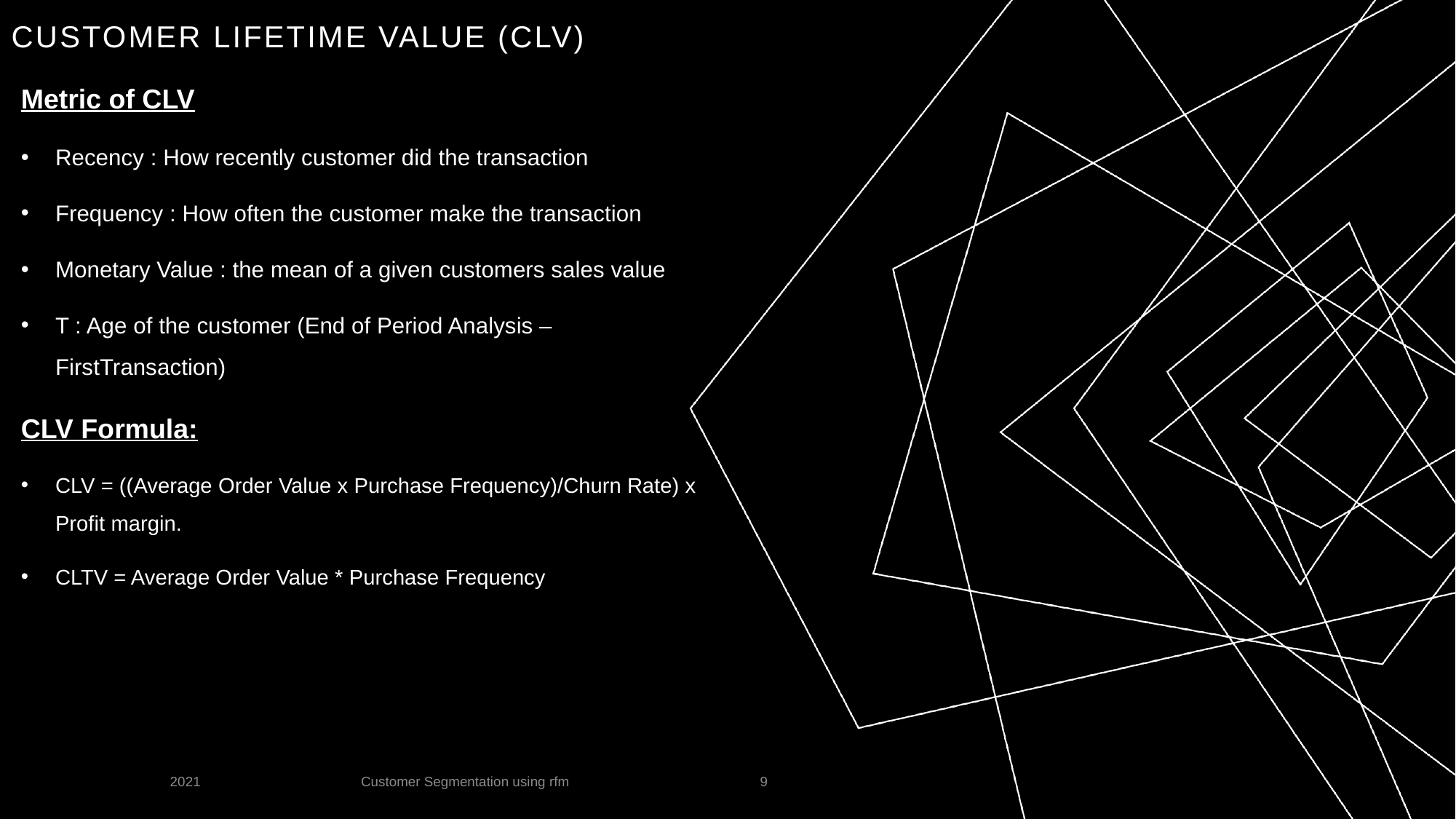

# Customer Lifetime value (CLV)
Metric of CLV
Recency : How recently customer did the transaction
Frequency : How often the customer make the transaction
Monetary Value : the mean of a given customers sales value
T : Age of the customer (End of Period Analysis – FirstTransaction)
CLV Formula:
CLV = ((Average Order Value x Purchase Frequency)/Churn Rate) x Profit margin.
CLTV = Average Order Value * Purchase Frequency
Customer Segmentation using rfm
2021
9